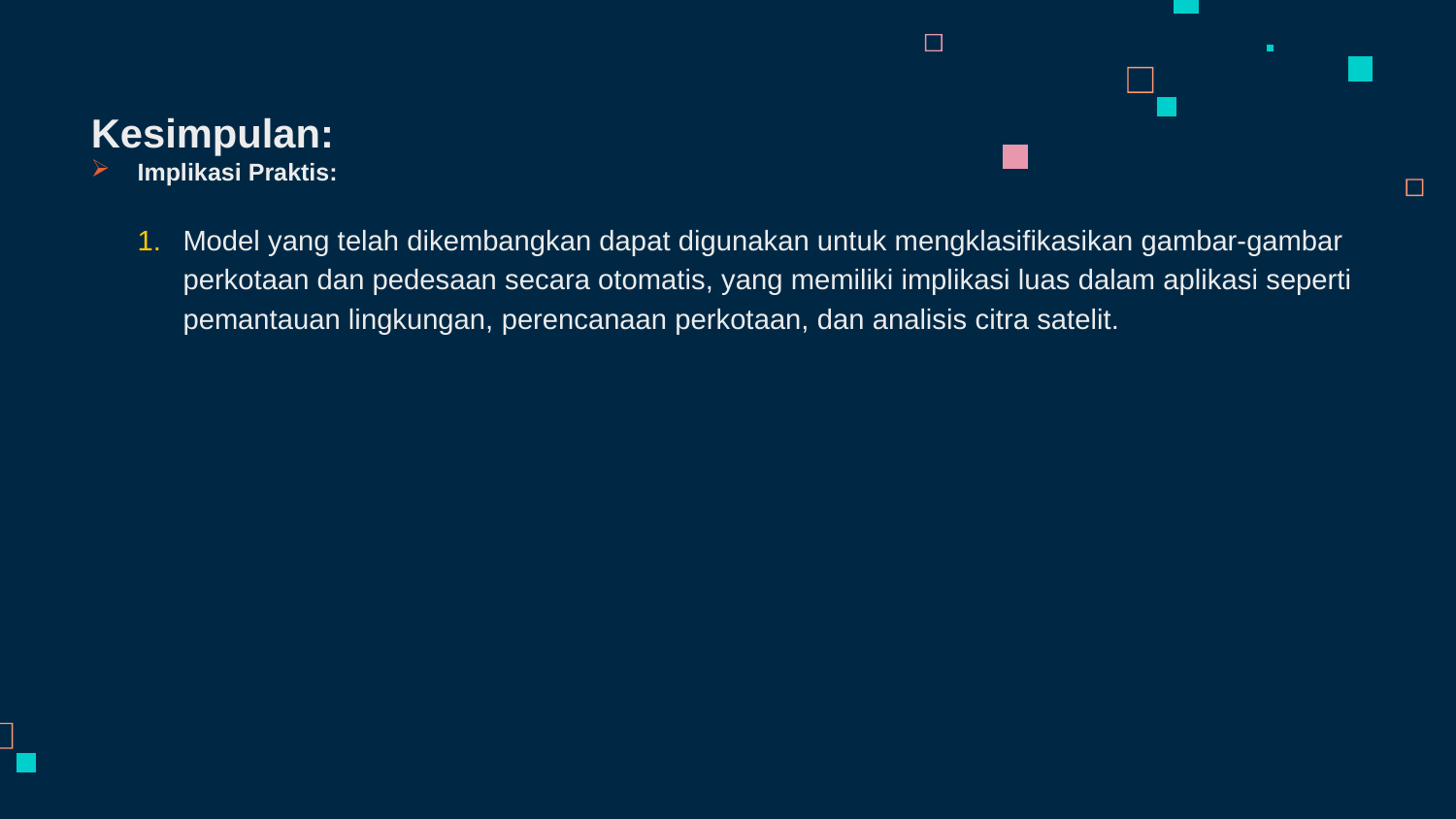

Kesimpulan:
Implikasi Praktis:
Model yang telah dikembangkan dapat digunakan untuk mengklasifikasikan gambar-gambar perkotaan dan pedesaan secara otomatis, yang memiliki implikasi luas dalam aplikasi seperti pemantauan lingkungan, perencanaan perkotaan, dan analisis citra satelit.